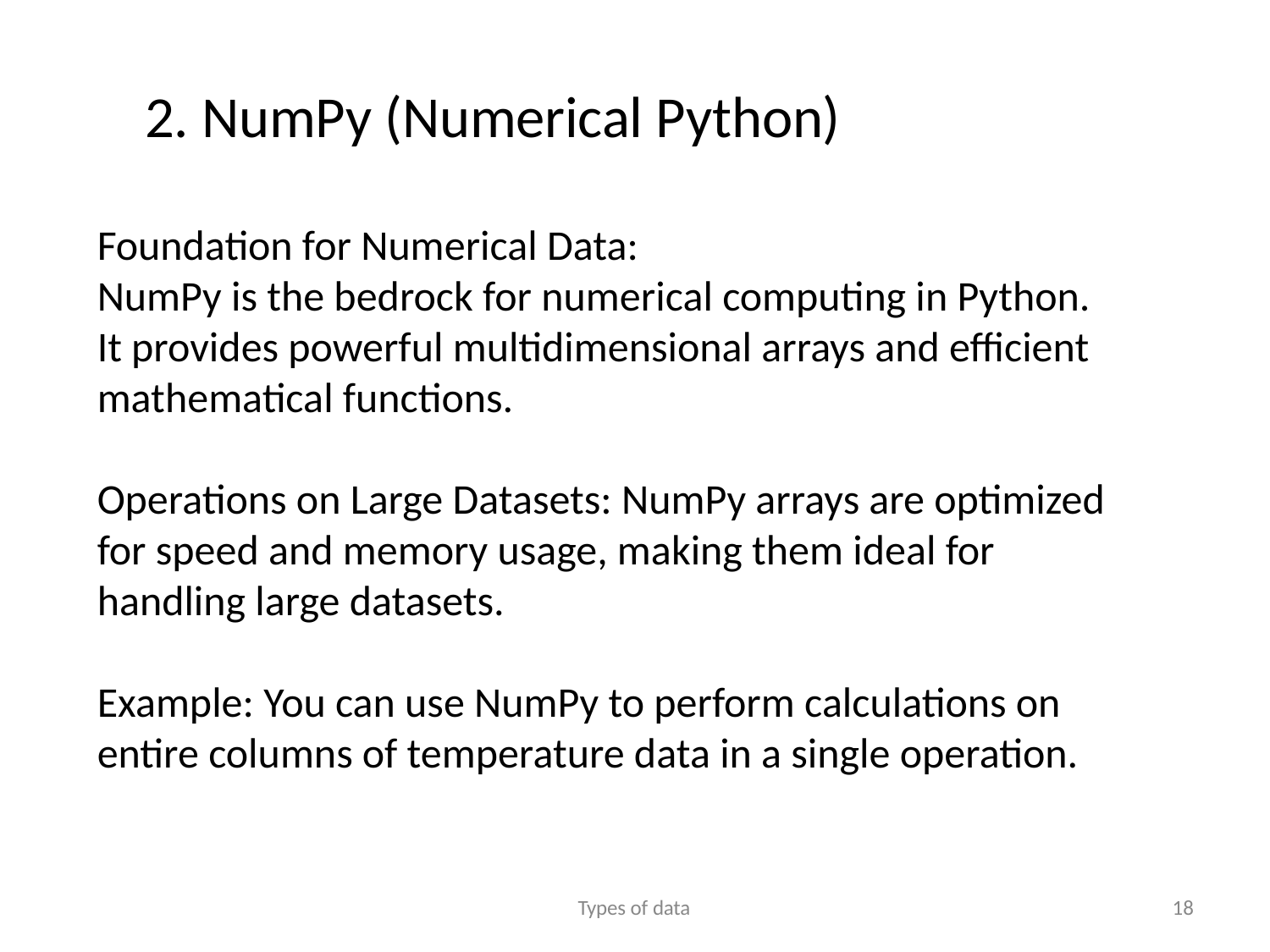

# 2. NumPy (Numerical Python)
Foundation for Numerical Data:
NumPy is the bedrock for numerical computing in Python.
It provides powerful multidimensional arrays and efficient mathematical functions.

Operations on Large Datasets: NumPy arrays are optimized for speed and memory usage, making them ideal for handling large datasets.

Example: You can use NumPy to perform calculations on entire columns of temperature data in a single operation.
Types of data
18